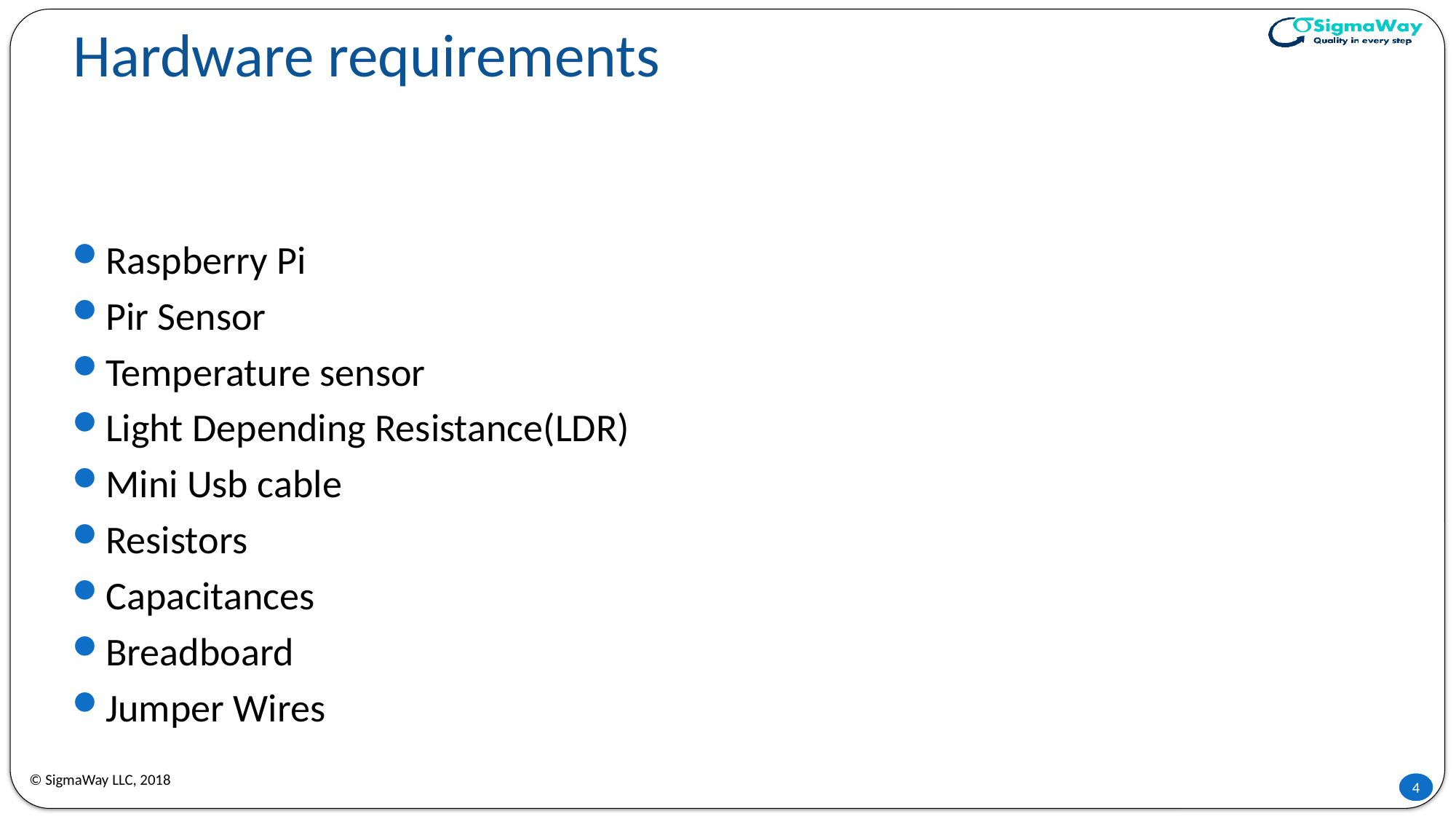

# Hardware requirements

Raspberry Pi
Pir Sensor
Temperature sensor
Light Depending Resistance(LDR)
Mini Usb cable
Resistors
Capacitances
Breadboard
Jumper Wires

© SigmaWay LLC, 2018